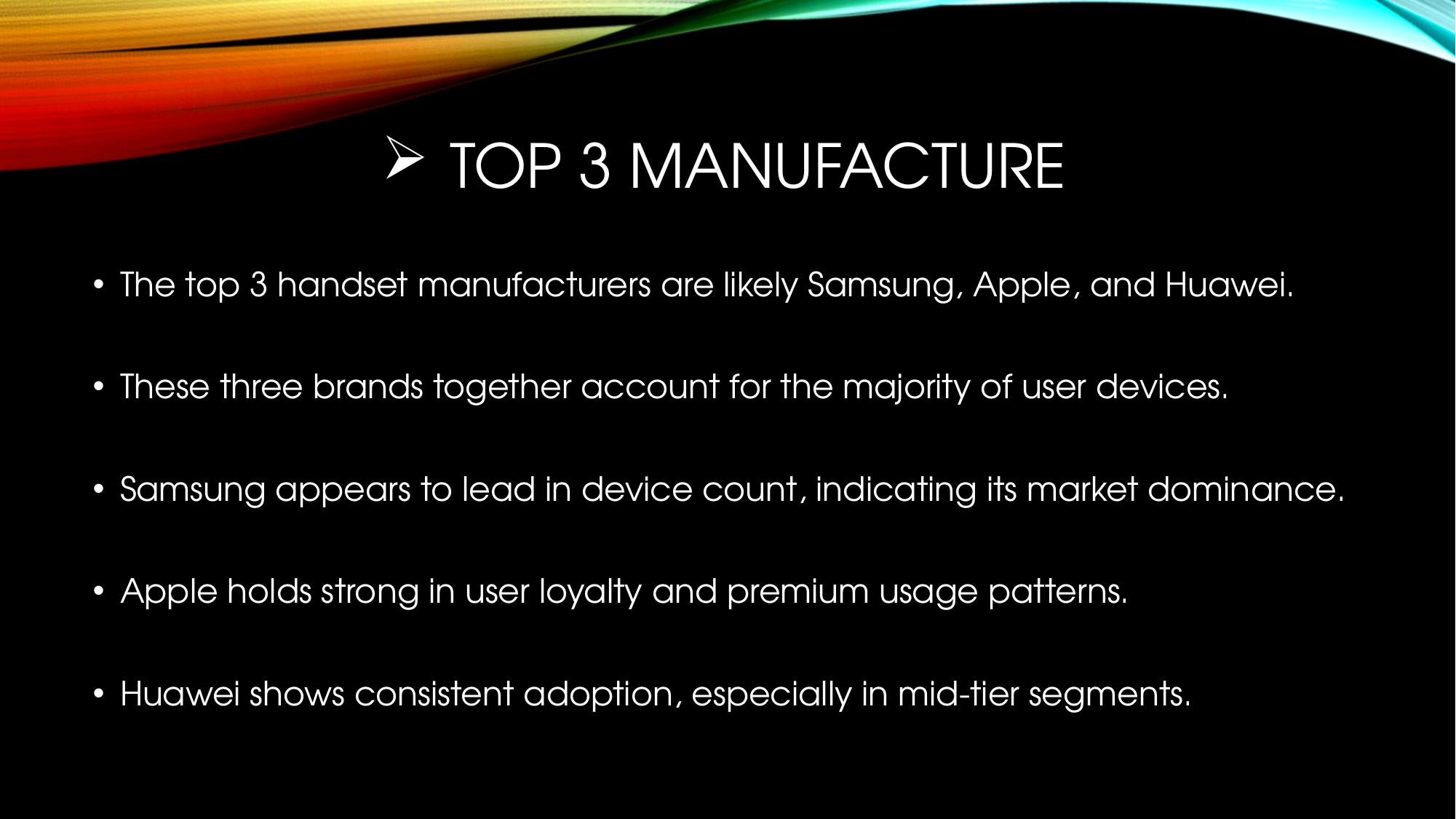

# Top 3 manufacture
The top 3 handset manufacturers are likely Samsung, Apple, and Huawei.

These three brands together account for the majority of user devices.

Samsung appears to lead in device count, indicating its market dominance.

Apple holds strong in user loyalty and premium usage patterns.

Huawei shows consistent adoption, especially in mid-tier segments.